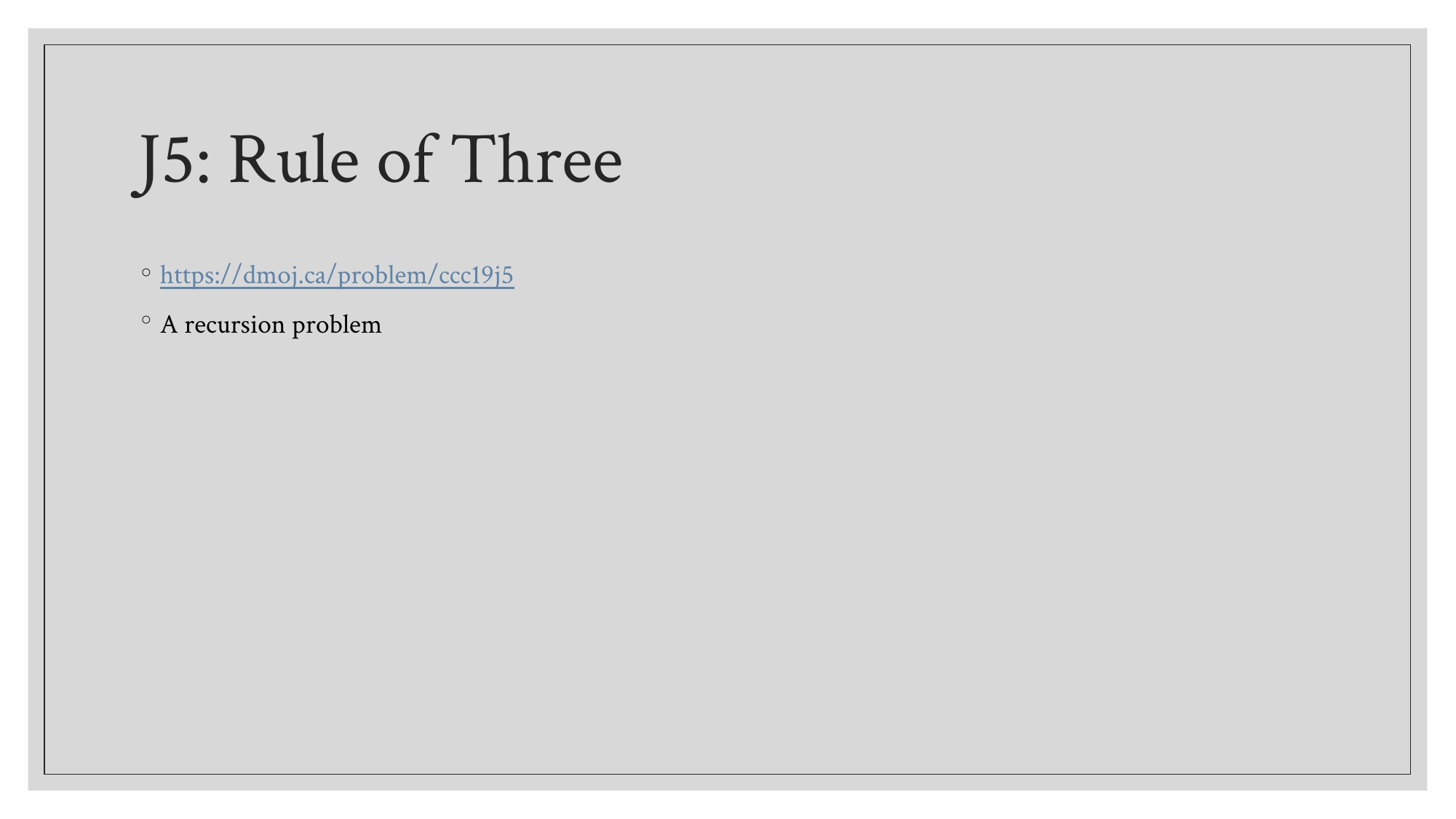

# J5: Rule of Three
https://dmoj.ca/problem/ccc19j5
A recursion problem